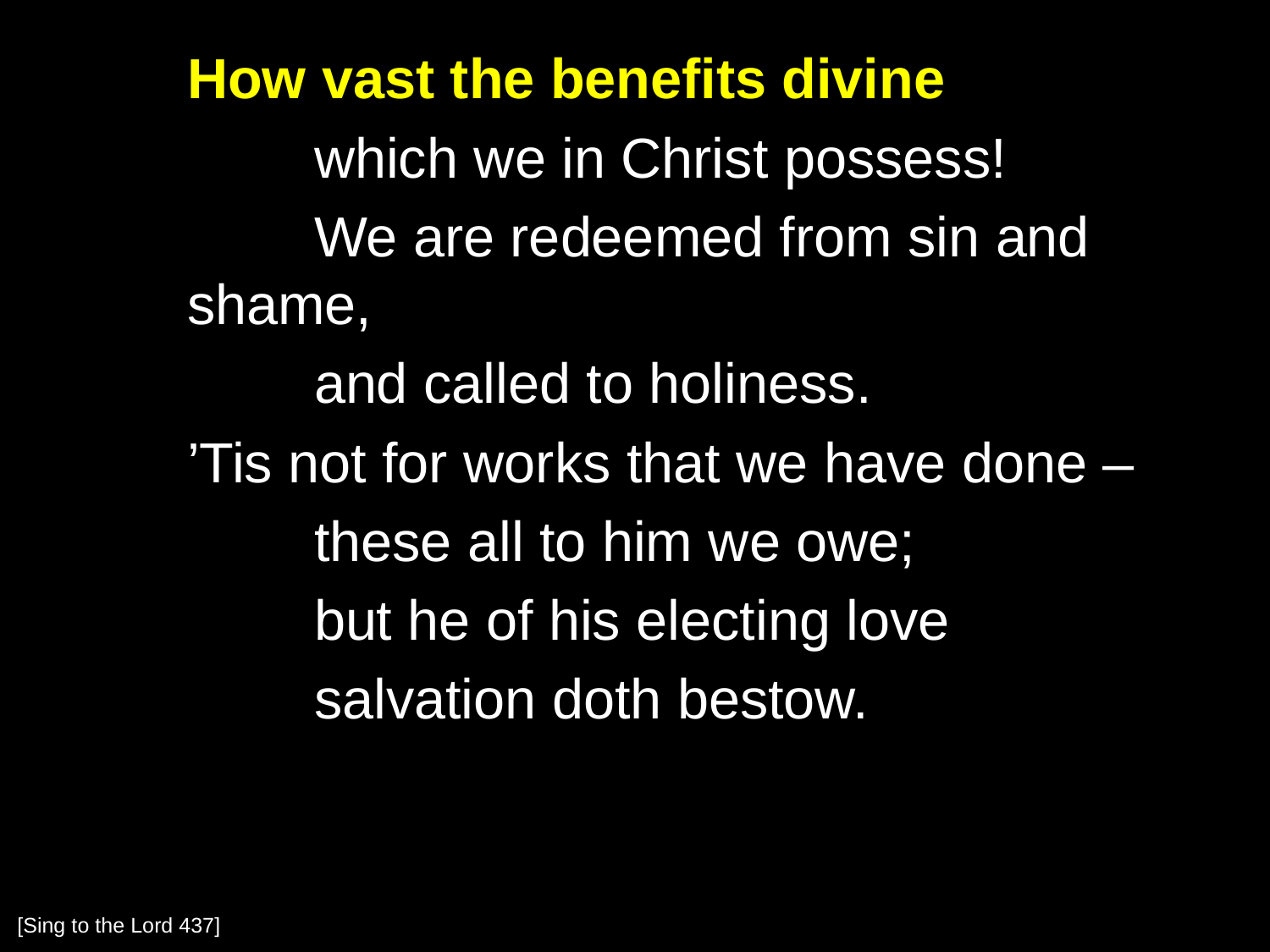

How vast the benefits divine
		which we in Christ possess!
		We are redeemed from sin and shame,
		and called to holiness.
	’Tis not for works that we have done –
		these all to him we owe;
		but he of his electing love
		salvation doth bestow.
[Sing to the Lord 437]